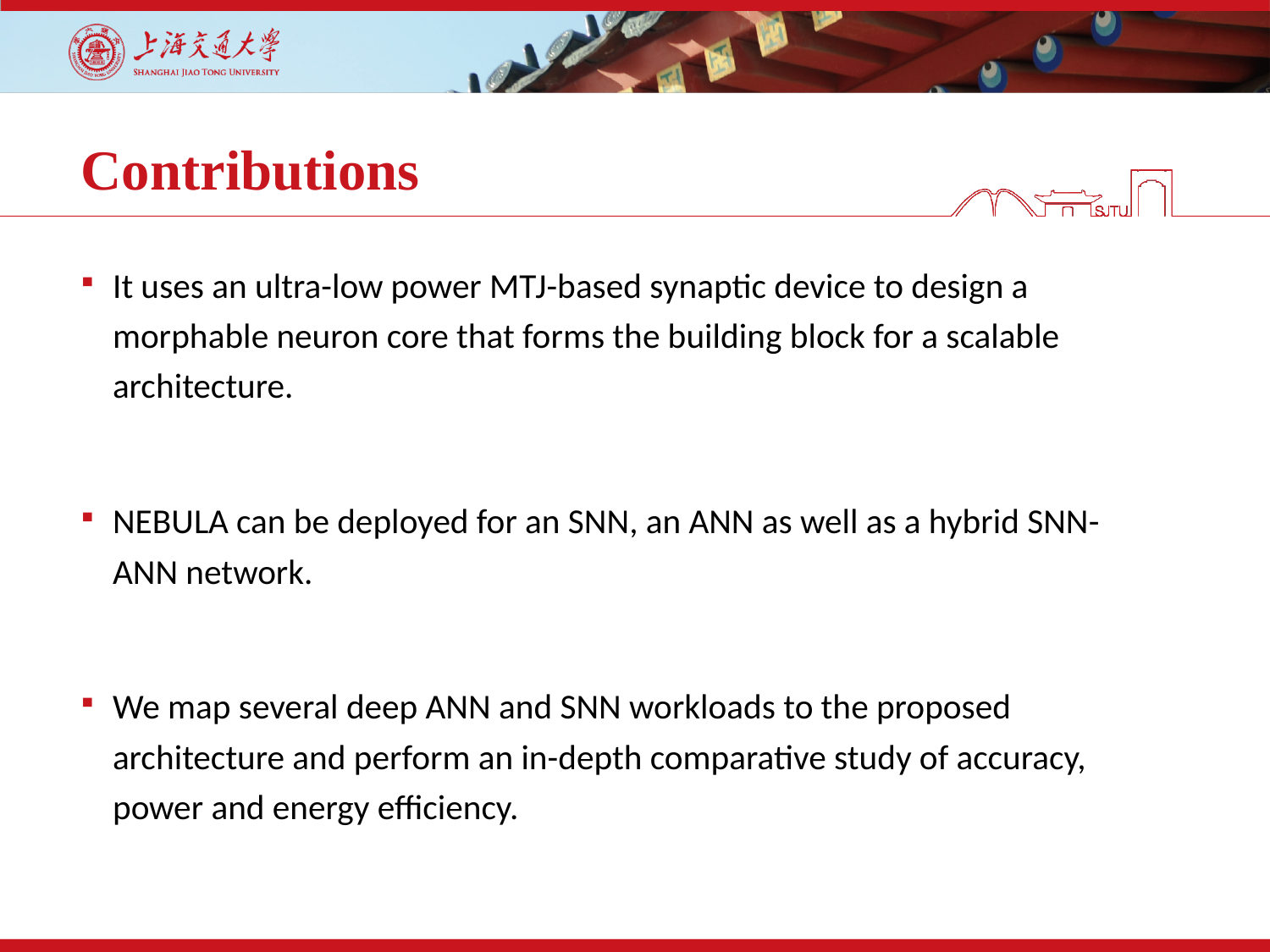

# Contributions
It uses an ultra-low power MTJ-based synaptic device to design a morphable neuron core that forms the building block for a scalable architecture.

NEBULA can be deployed for an SNN, an ANN as well as a hybrid SNN-ANN network.

We map several deep ANN and SNN workloads to the proposed architecture and perform an in-depth comparative study of accuracy, power and energy efficiency.